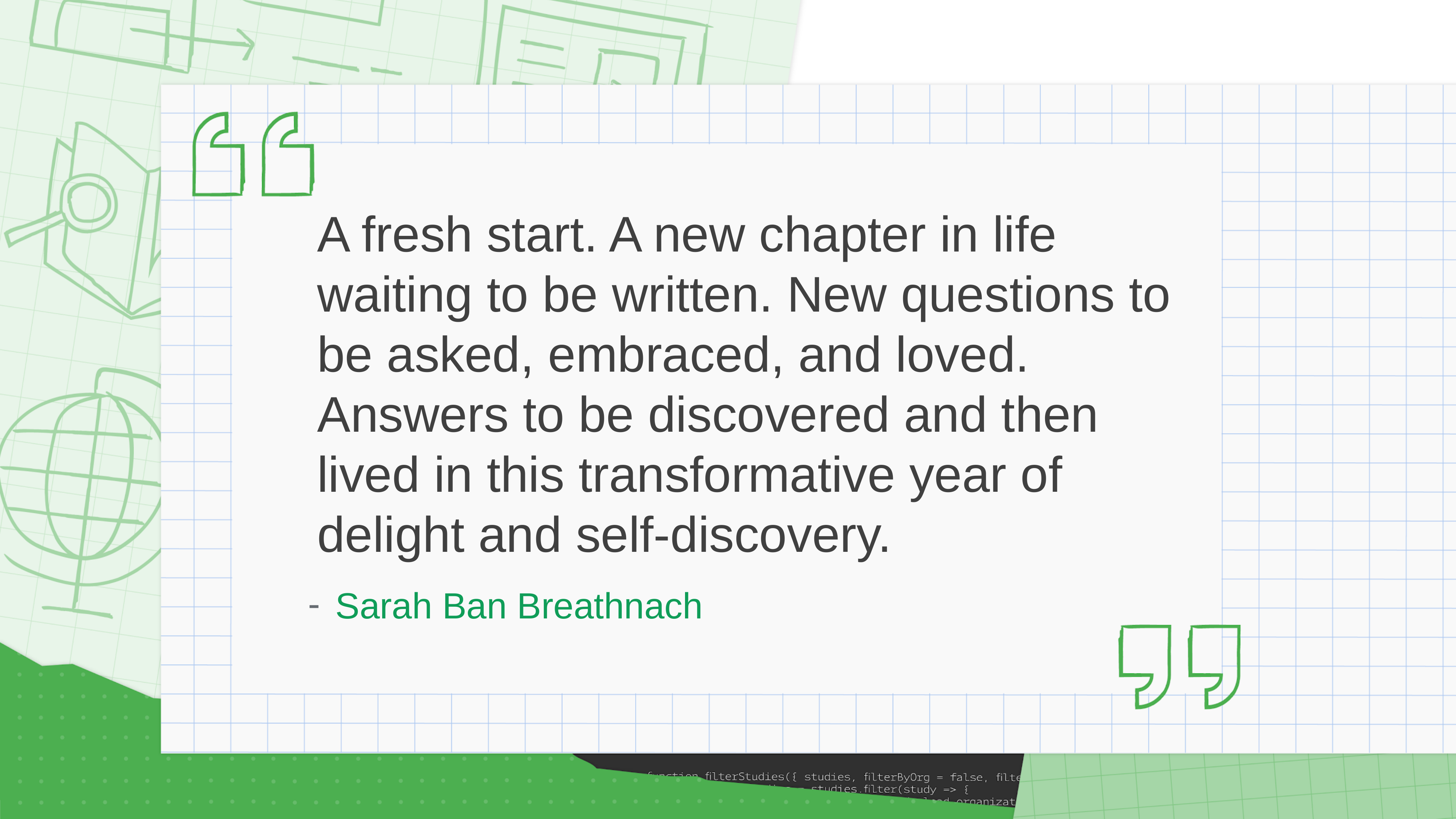

# A fresh start. A new chapter in life waiting to be written. New questions to be asked, embraced, and loved. Answers to be discovered and then lived in this transformative year of delight and self-discovery.
Sarah Ban Breathnach